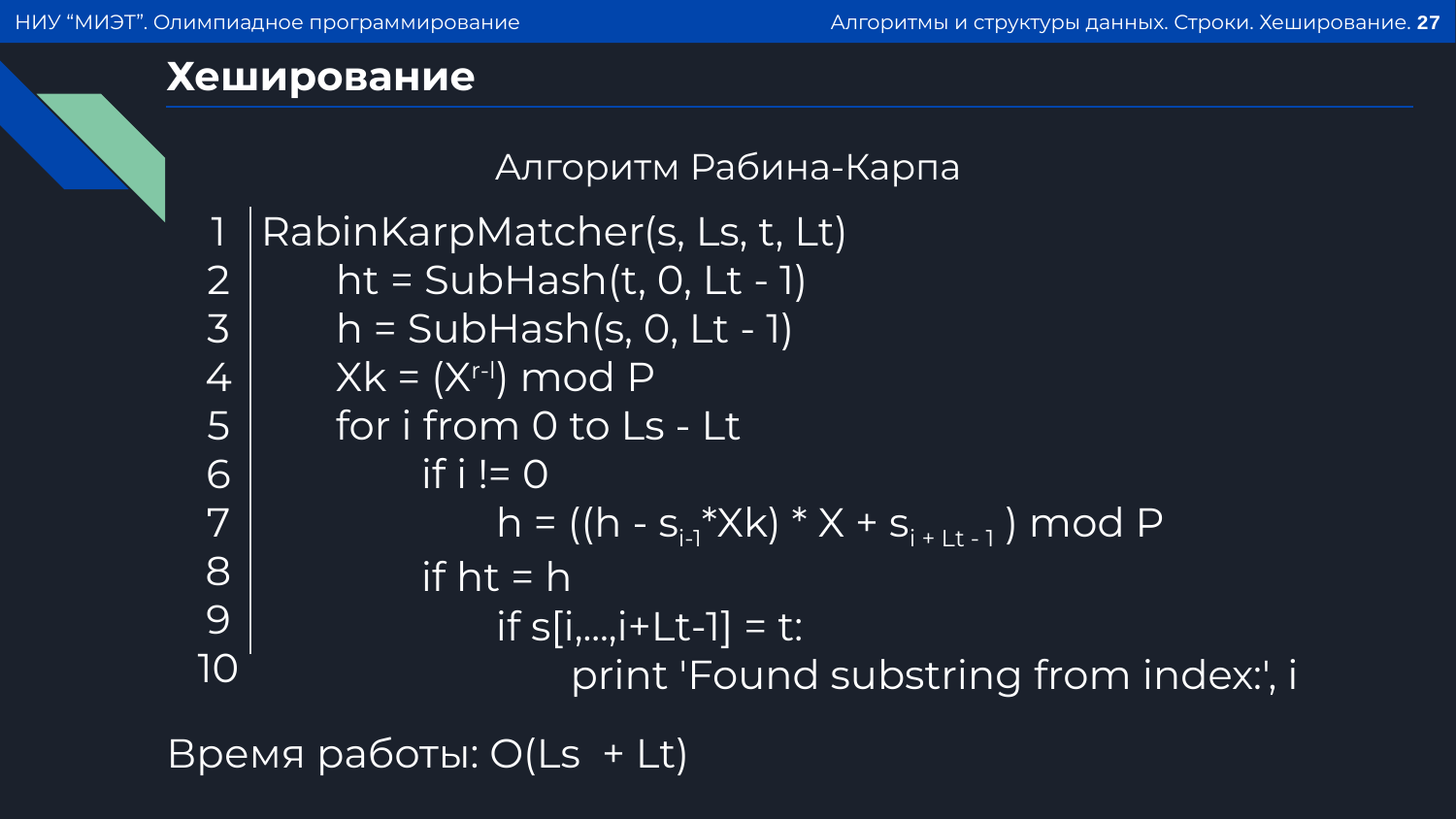

# Хеширование
Алгоритм Рабина-Карпа
1
2
3
4
5
6
7
8
9
10

RabinKarpMatcher(s, Ls, t, Lt)
       ht = SubHash(t, 0, Lt - 1)
       h = SubHash(s, 0, Lt - 1)
       Xk = (Xr-l) mod P
       for i from 0 to Ls - Lt
               if i != 0
                      h = ((h - si-1*Xk) * X + si + Lt - 1 ) mod P
               if ht = h
                      if s[i,...,i+Lt-1] = t:
                             print 'Found substring from index:', i

Время работы: O(Ls  + Lt)